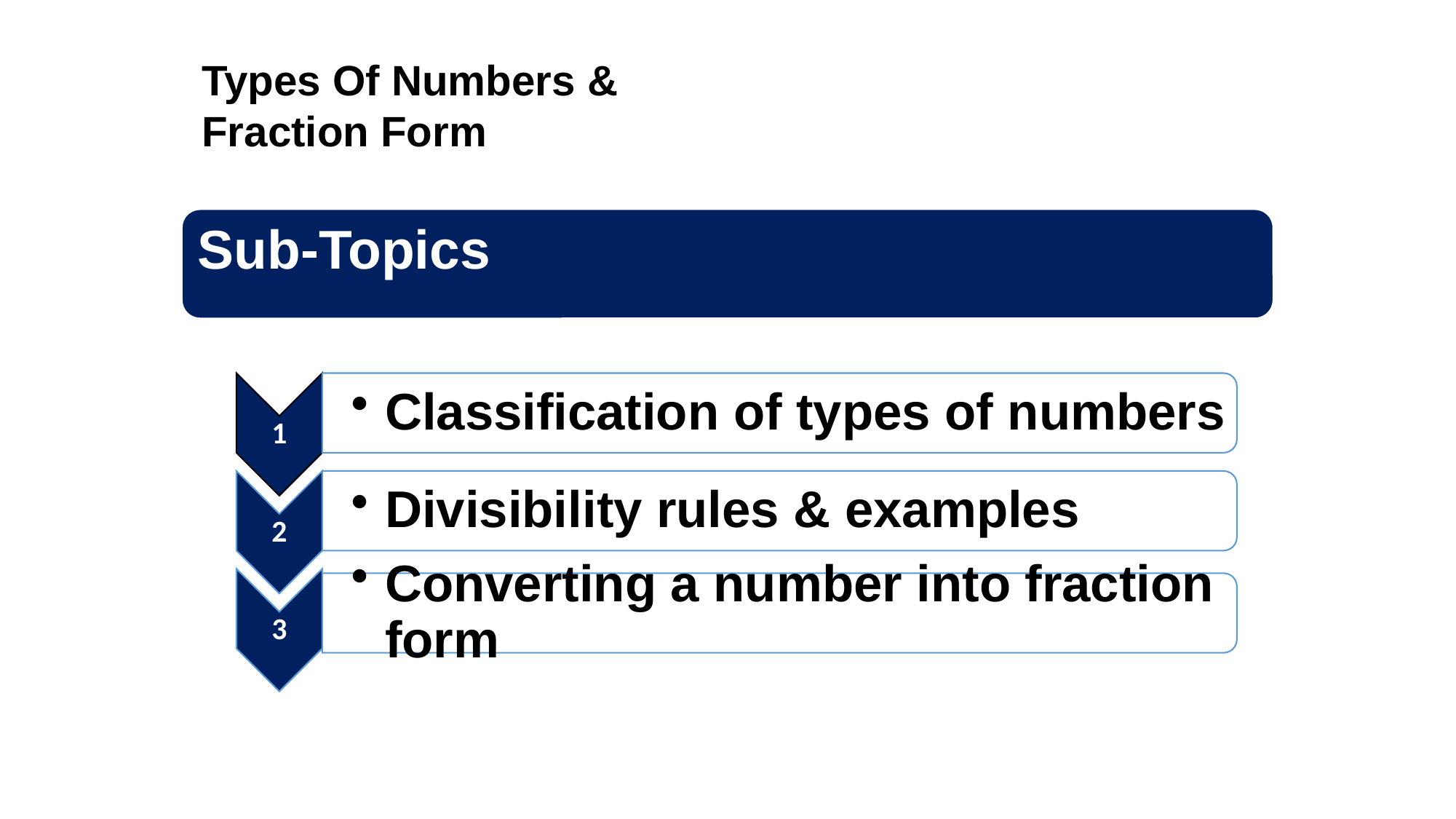

Types Of Numbers & Fraction Form

Sub-Topics

1
Classification of types of numbers
2
Divisibility rules & examples
3
Converting a number into fraction form